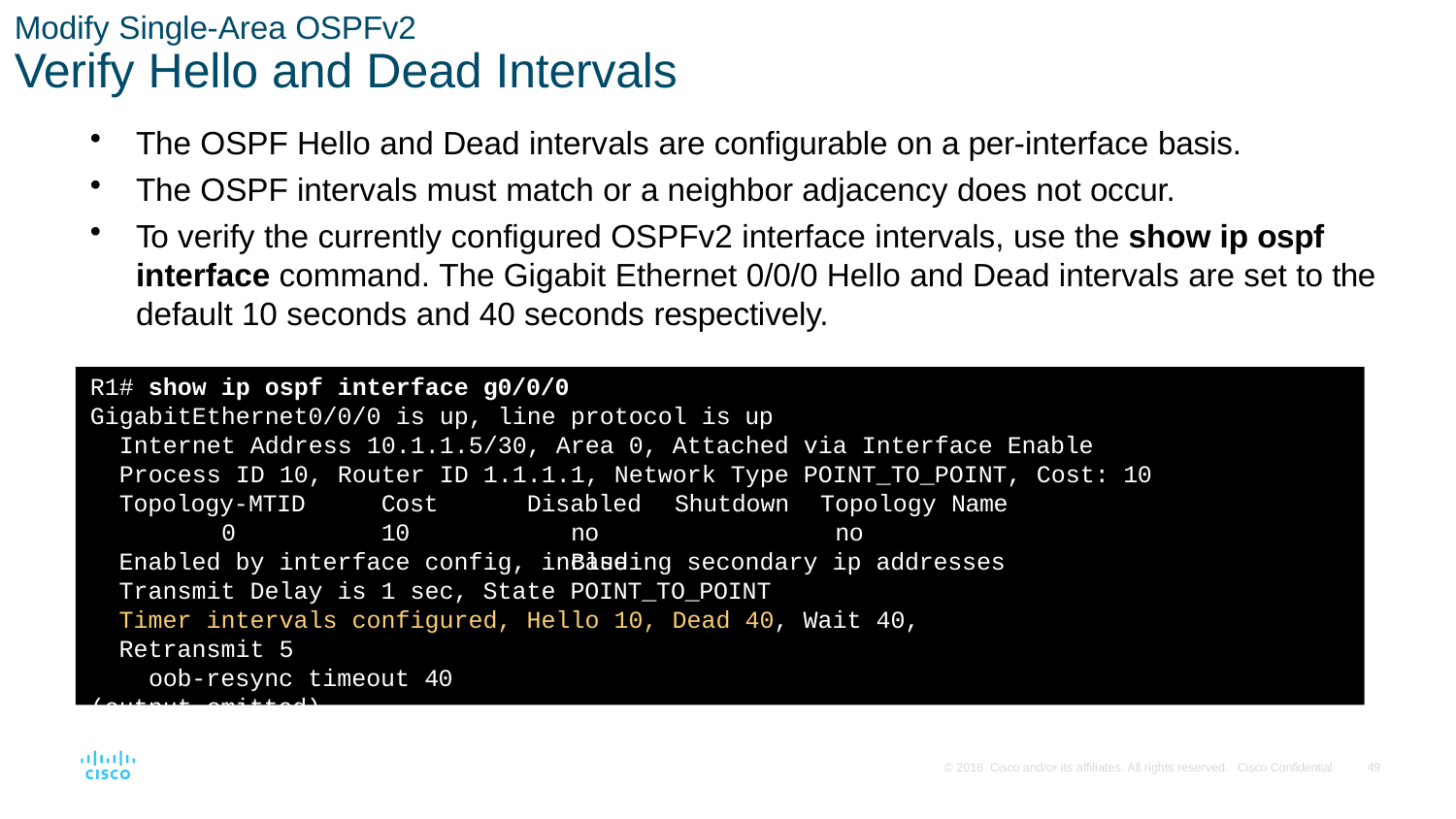

# Modify Single-Area OSPFv2
Verify Hello and Dead Intervals
The OSPF Hello and Dead intervals are configurable on a per-interface basis.
The OSPF intervals must match or a neighbor adjacency does not occur.
To verify the currently configured OSPFv2 interface intervals, use the show ip ospf interface command. The Gigabit Ethernet 0/0/0 Hello and Dead intervals are set to the default 10 seconds and 40 seconds respectively.

R1# show ip ospf interface g0/0/0
GigabitEthernet0/0/0 is up, line protocol is up
Internet Address 10.1.1.5/30, Area 0, Attached via Interface Enable Process ID 10, Router ID 1.1.1.1, Network Type POINT_TO_POINT, Cost: 10
Topology-MTID
0
Cost 10
Disabled	Shutdown	Topology Name
no	no	Base
Enabled by interface config, including secondary ip addresses Transmit Delay is 1 sec, State POINT_TO_POINT
Timer intervals configured, Hello 10, Dead 40, Wait 40, Retransmit 5
oob-resync timeout 40
(output omitted)
© 2016 Cisco and/or its affiliates. All rights reserved. Cisco Confidential
49